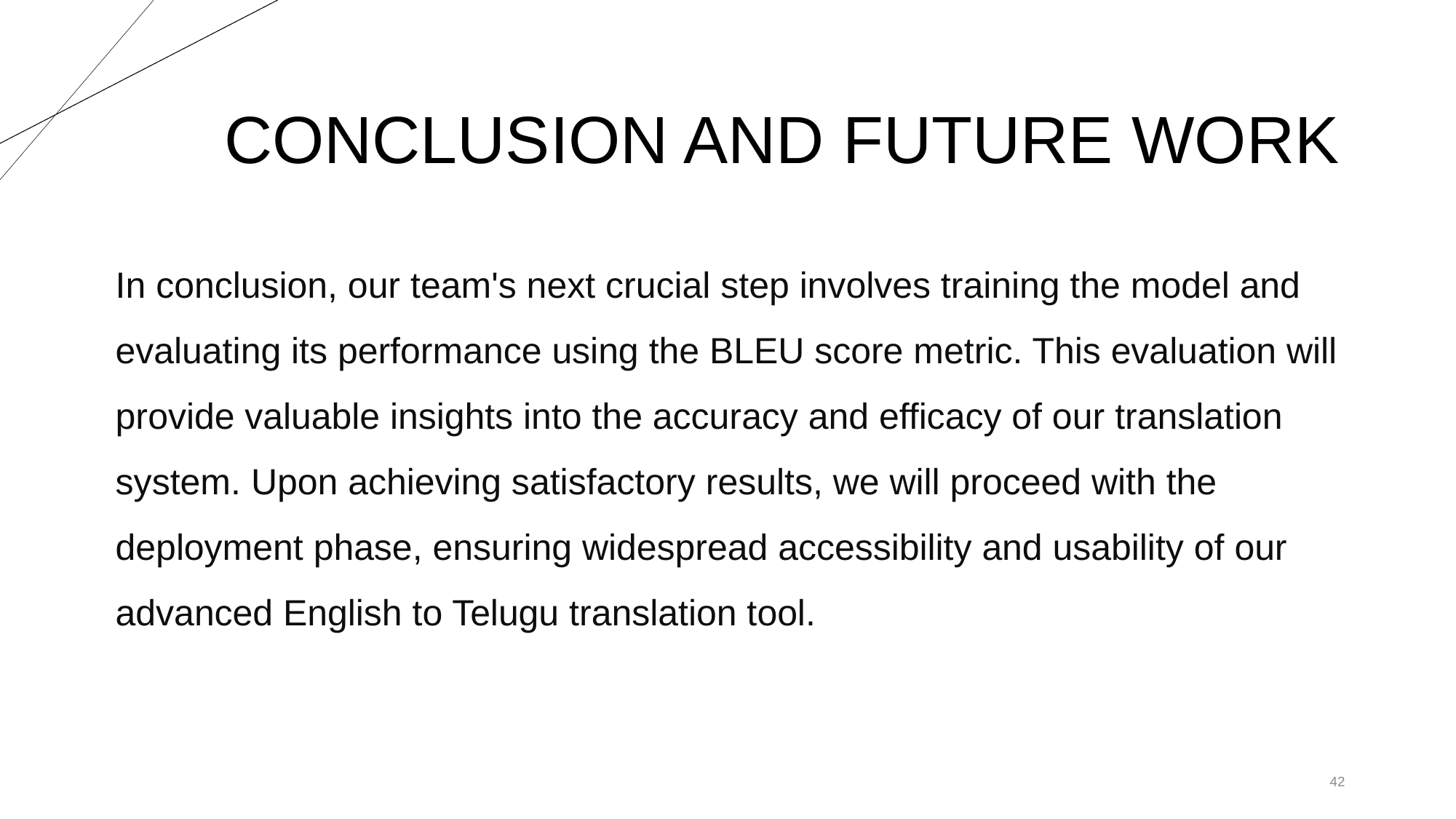

CONCLUSION AND FUTURE WORK
In conclusion, our team's next crucial step involves training the model and evaluating its performance using the BLEU score metric. This evaluation will provide valuable insights into the accuracy and efficacy of our translation system. Upon achieving satisfactory results, we will proceed with the deployment phase, ensuring widespread accessibility and usability of our advanced English to Telugu translation tool.
42